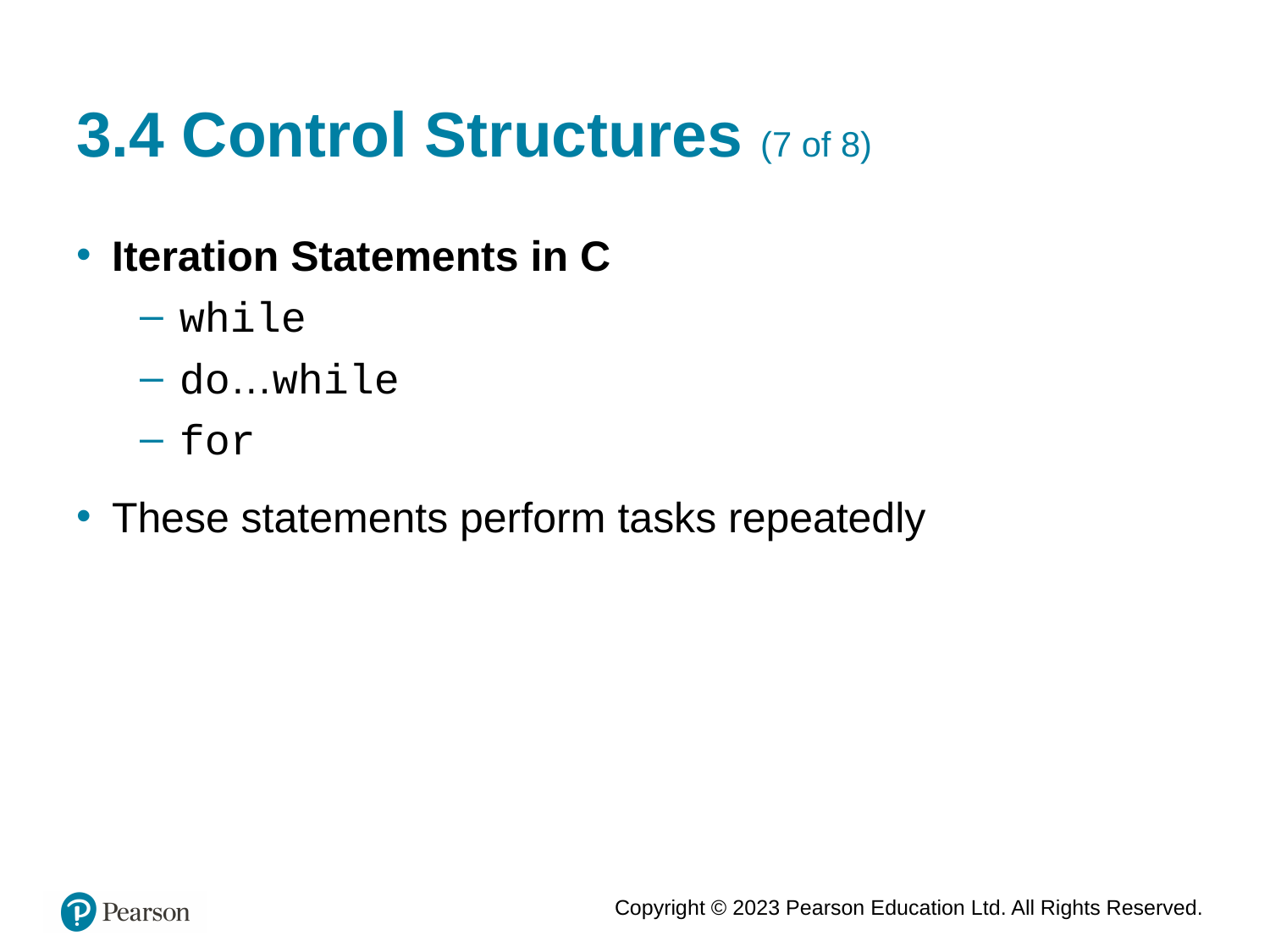

# 3.4 Control Structures (7 of 8)
Iteration Statements in C
while
do…while
for
These statements perform tasks repeatedly